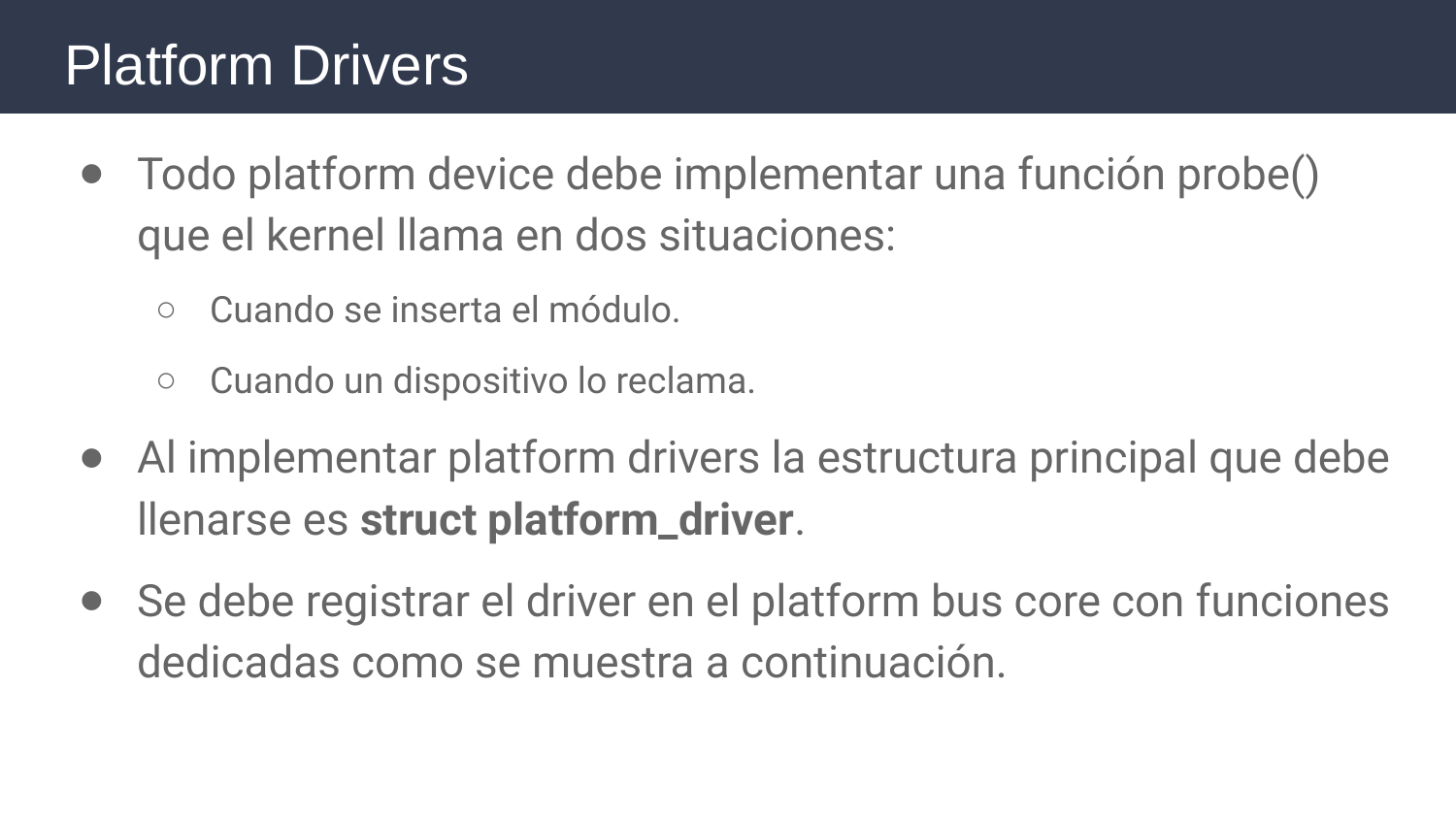

# Platform Drivers

Todo platform device debe implementar una función probe() que el kernel llama en dos situaciones:
Cuando se inserta el módulo.
Cuando un dispositivo lo reclama.
Al implementar platform drivers la estructura principal que debe llenarse es struct platform_driver.
Se debe registrar el driver en el platform bus core con funciones dedicadas como se muestra a continuación.